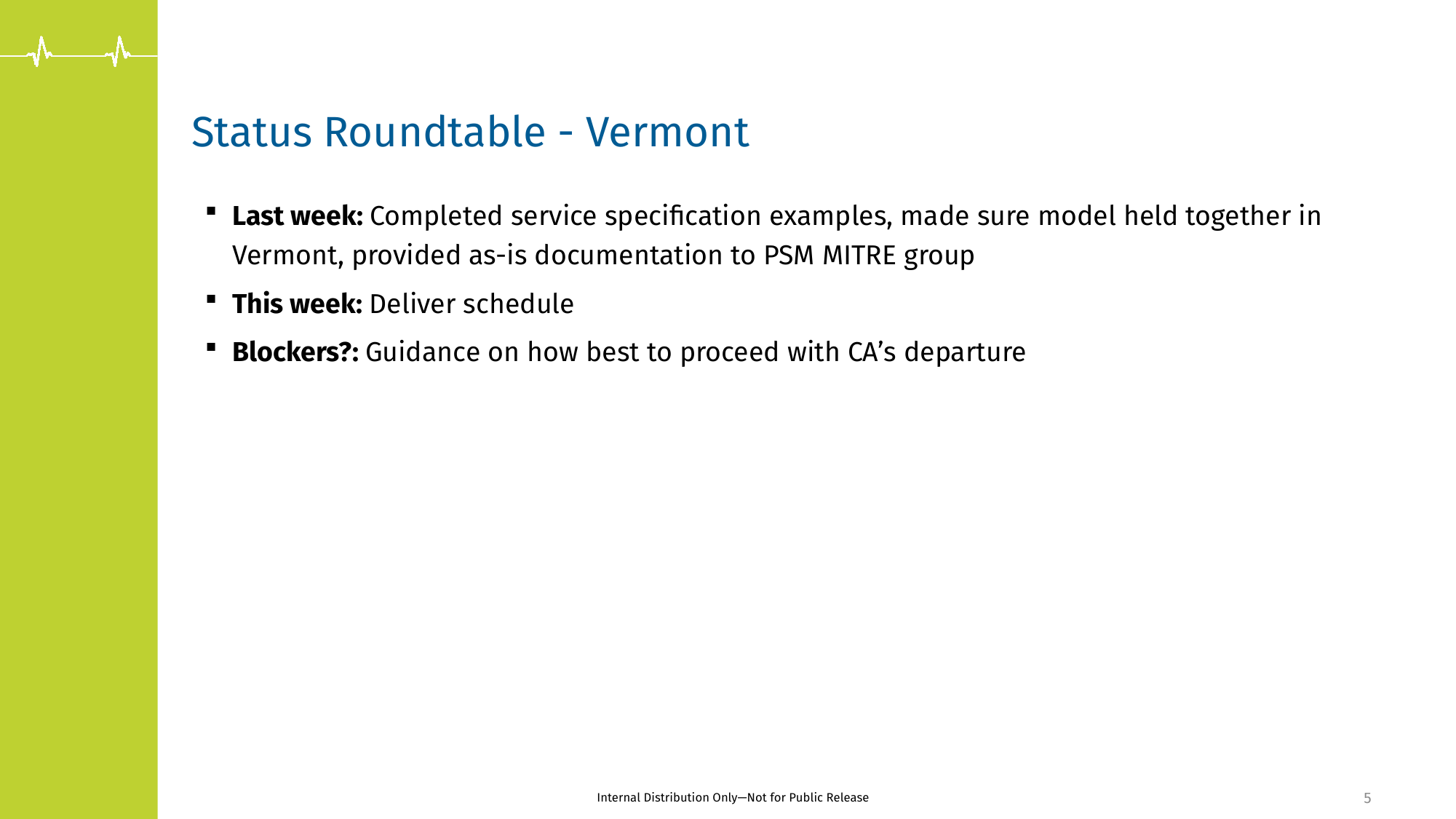

# Status Roundtable - Vermont
Last week: Completed service specification examples, made sure model held together in Vermont, provided as-is documentation to PSM MITRE group
This week: Deliver schedule
Blockers?: Guidance on how best to proceed with CA’s departure
5